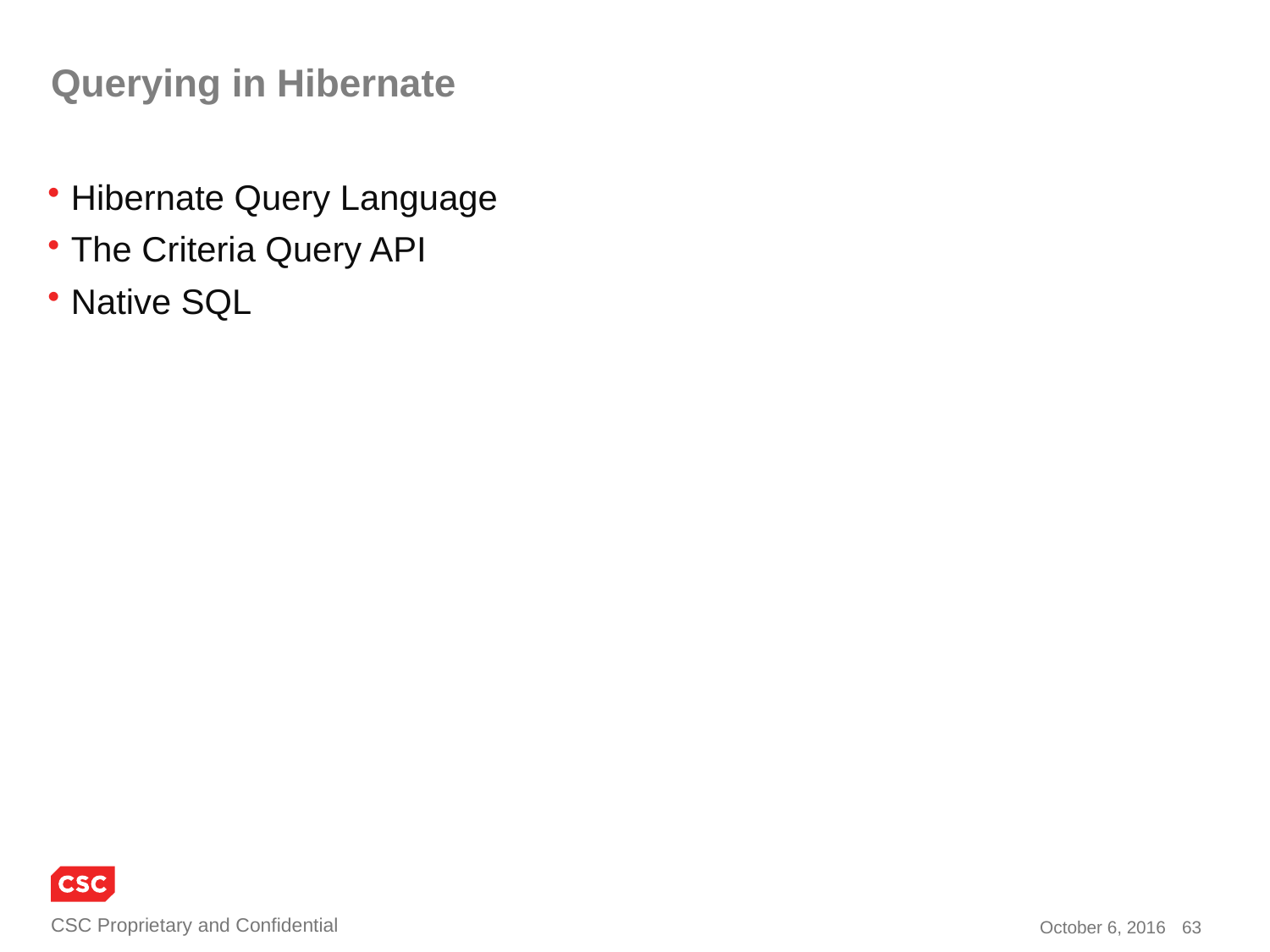

# Querying in Hibernate
Hibernate Query Language
The Criteria Query API
Native SQL